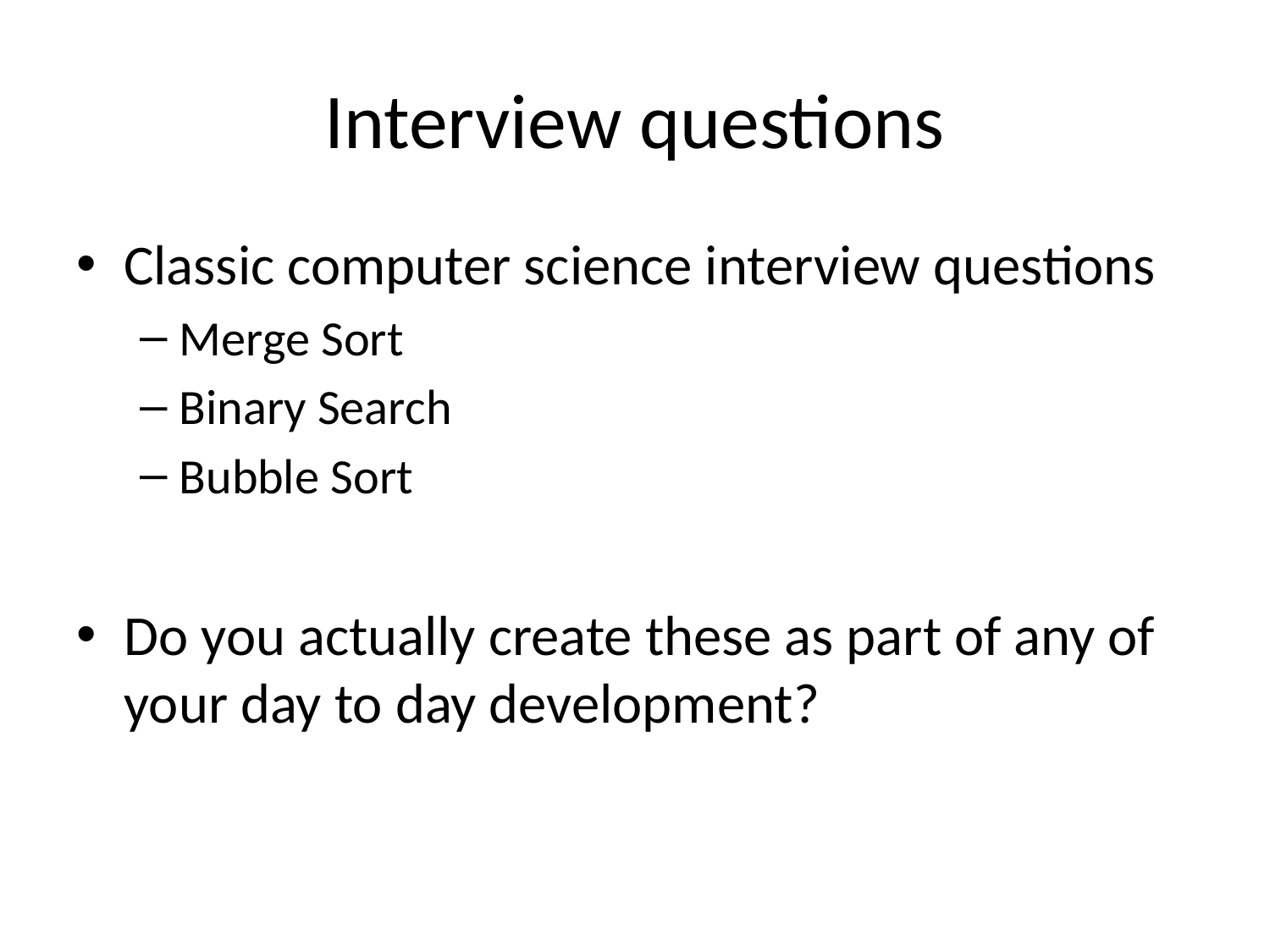

# Interview questions
Classic computer science interview questions
Merge Sort
Binary Search
Bubble Sort

Do you actually create these as part of any of your day to day development?